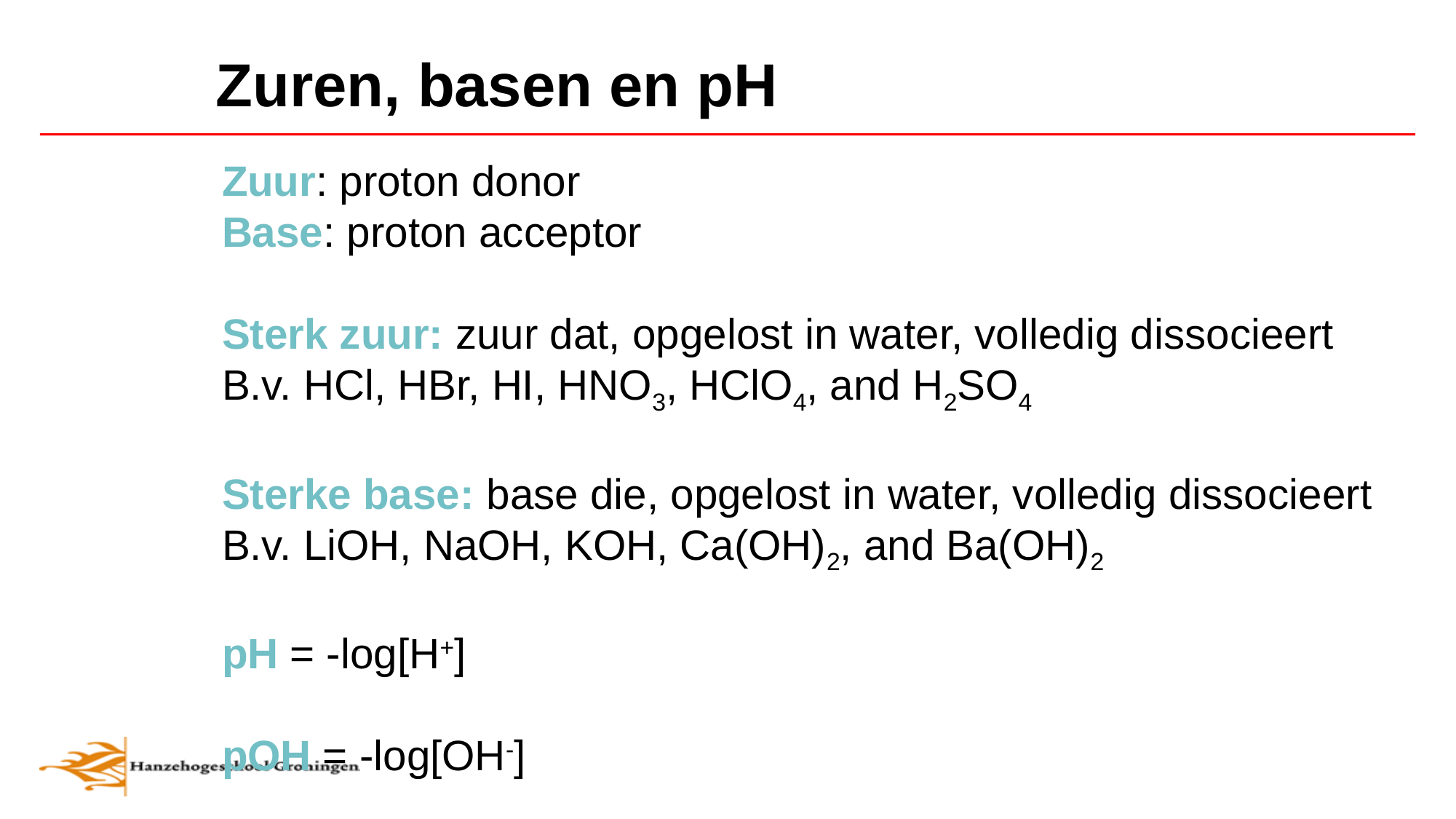

Zuren, basen en pH
Zuur: proton donor
Base: proton acceptor

Sterk zuur: zuur dat, opgelost in water, volledig dissocieert
B.v. HCl, HBr, HI, HNO3, HClO4, and H2SO4

Sterke base: base die, opgelost in water, volledig dissocieert
B.v. LiOH, NaOH, KOH, Ca(OH)2, and Ba(OH)2

pH = -log[H+]

pOH = -log[OH-]